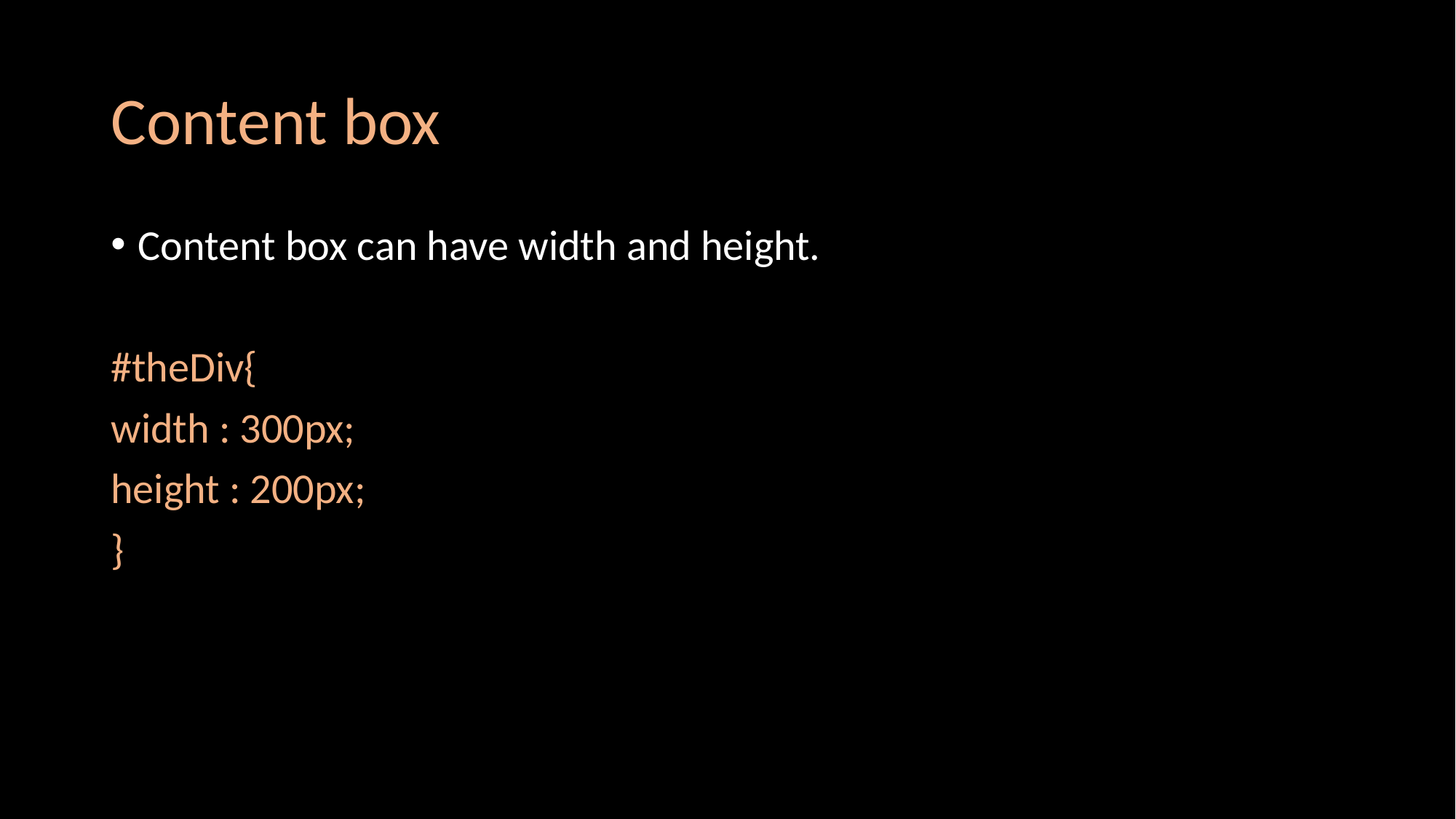

# Content box
Content box can have width and height.

#theDiv{
width : 300px;
height : 200px;
}